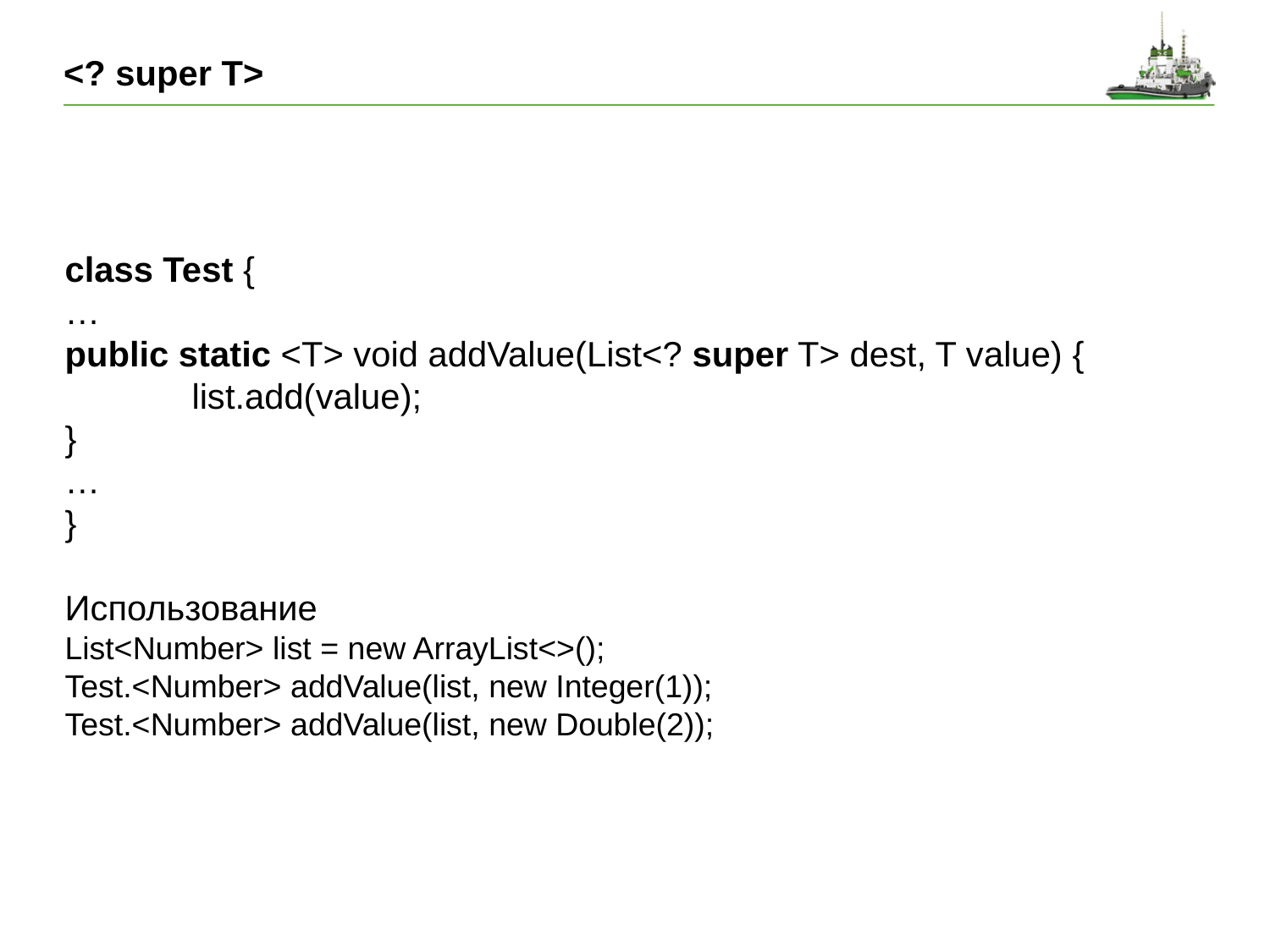

# <? super T>
class Test {
…
public static <T> void addValue(List<? super T> dest, T value) {
	list.add(value);
}
…
}

Использование
List<Number> list = new ArrayList<>();
Test.<Number> addValue(list, new Integer(1));
Test.<Number> addValue(list, new Double(2));